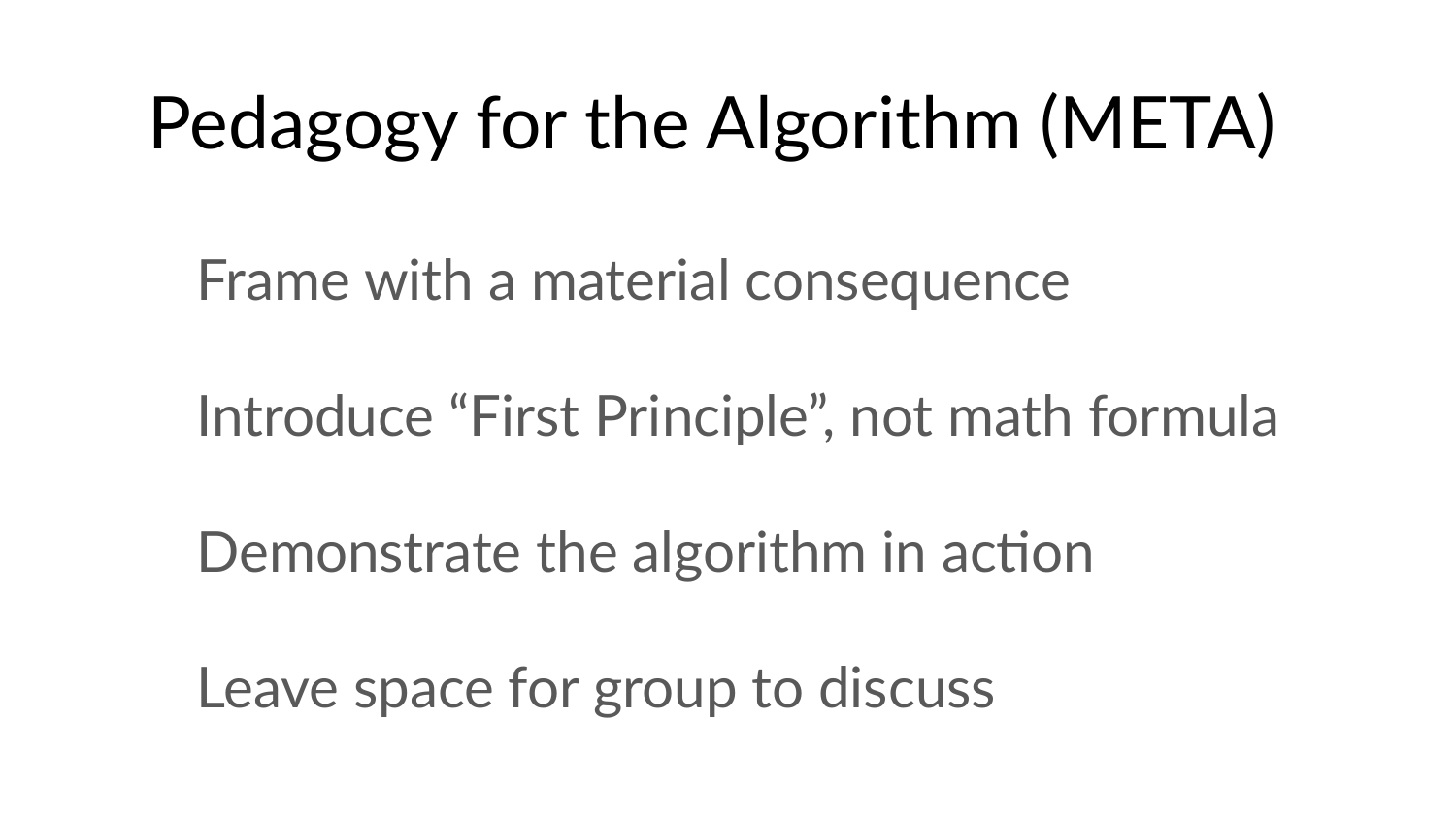

# Pedagogy for the Algorithm (META)
Frame with a material consequence

Introduce “First Principle”, not math formula

Demonstrate the algorithm in action

Leave space for group to discuss